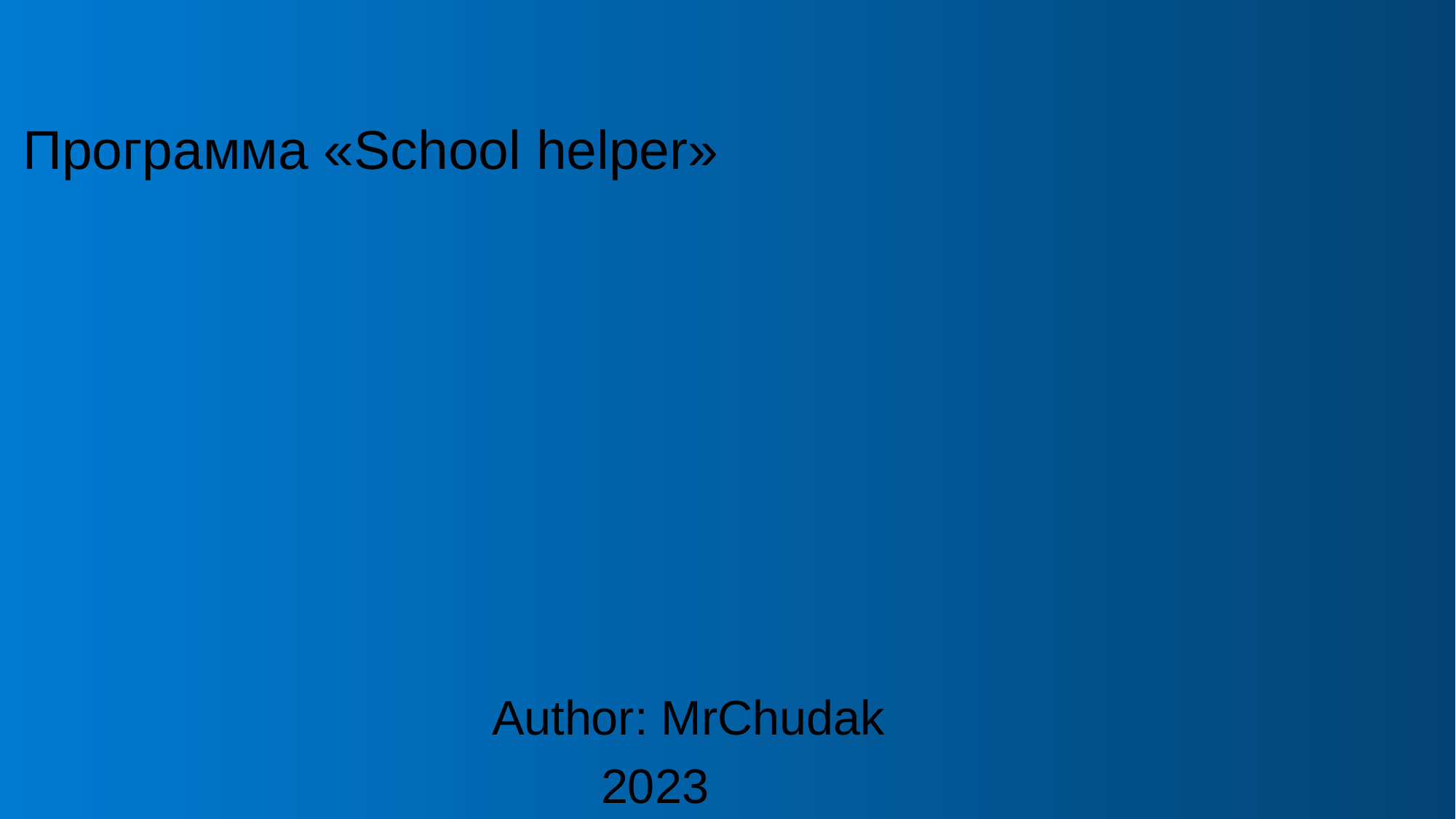

# Программа «School helper»
Author: MrChudak
	2023